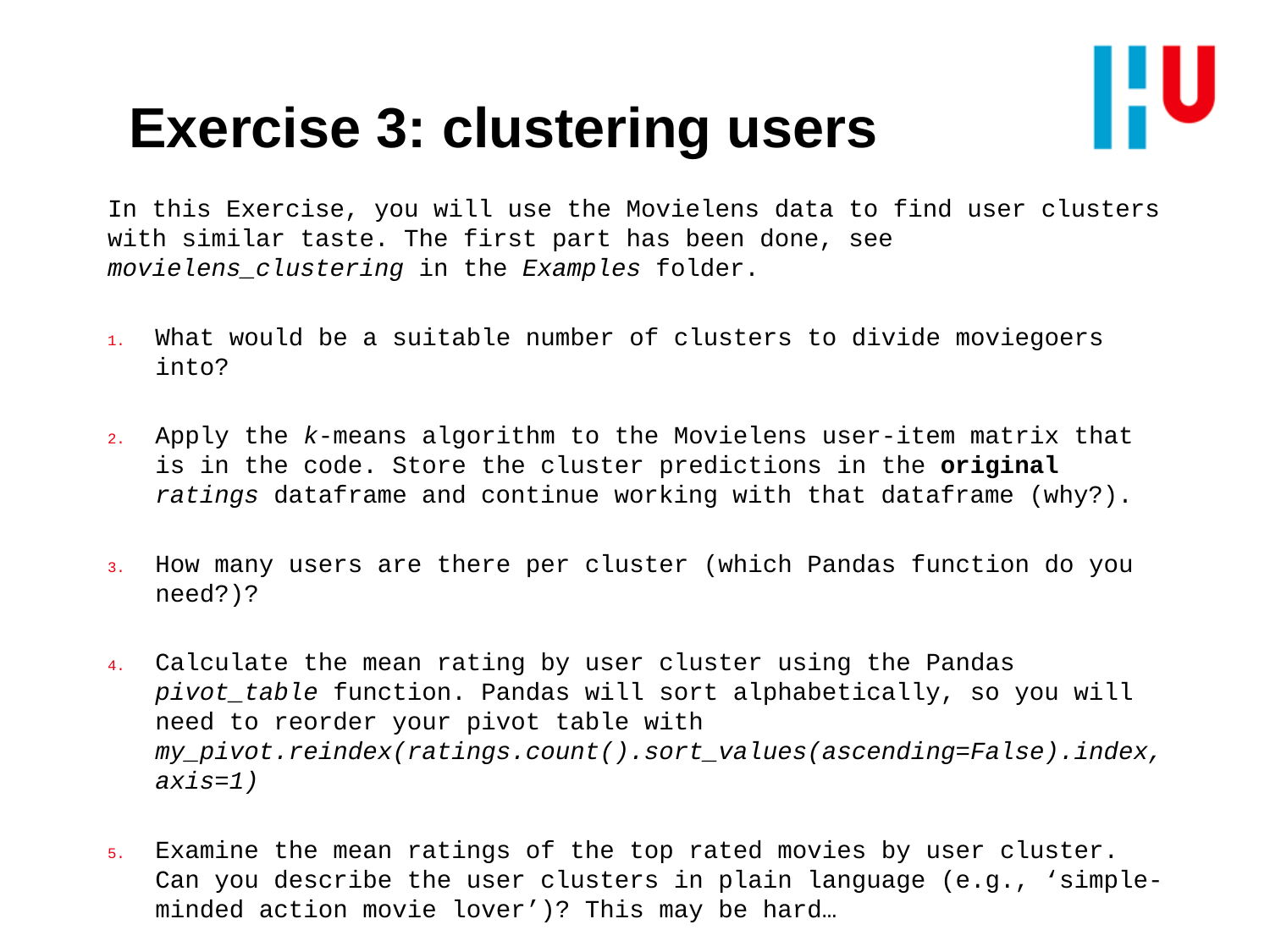

# Exercise 3: clustering users
In this Exercise, you will use the Movielens data to find user clusters with similar taste. The first part has been done, see movielens_clustering in the Examples folder.

What would be a suitable number of clusters to divide moviegoers into?

Apply the k-means algorithm to the Movielens user-item matrix that is in the code. Store the cluster predictions in the original ratings dataframe and continue working with that dataframe (why?).

How many users are there per cluster (which Pandas function do you need?)?

Calculate the mean rating by user cluster using the Pandas pivot_table function. Pandas will sort alphabetically, so you will need to reorder your pivot table with my_pivot.reindex(ratings.count().sort_values(ascending=False).index, axis=1)

Examine the mean ratings of the top rated movies by user cluster. Can you describe the user clusters in plain language (e.g., ‘simple-minded action movie lover’)? This may be hard…